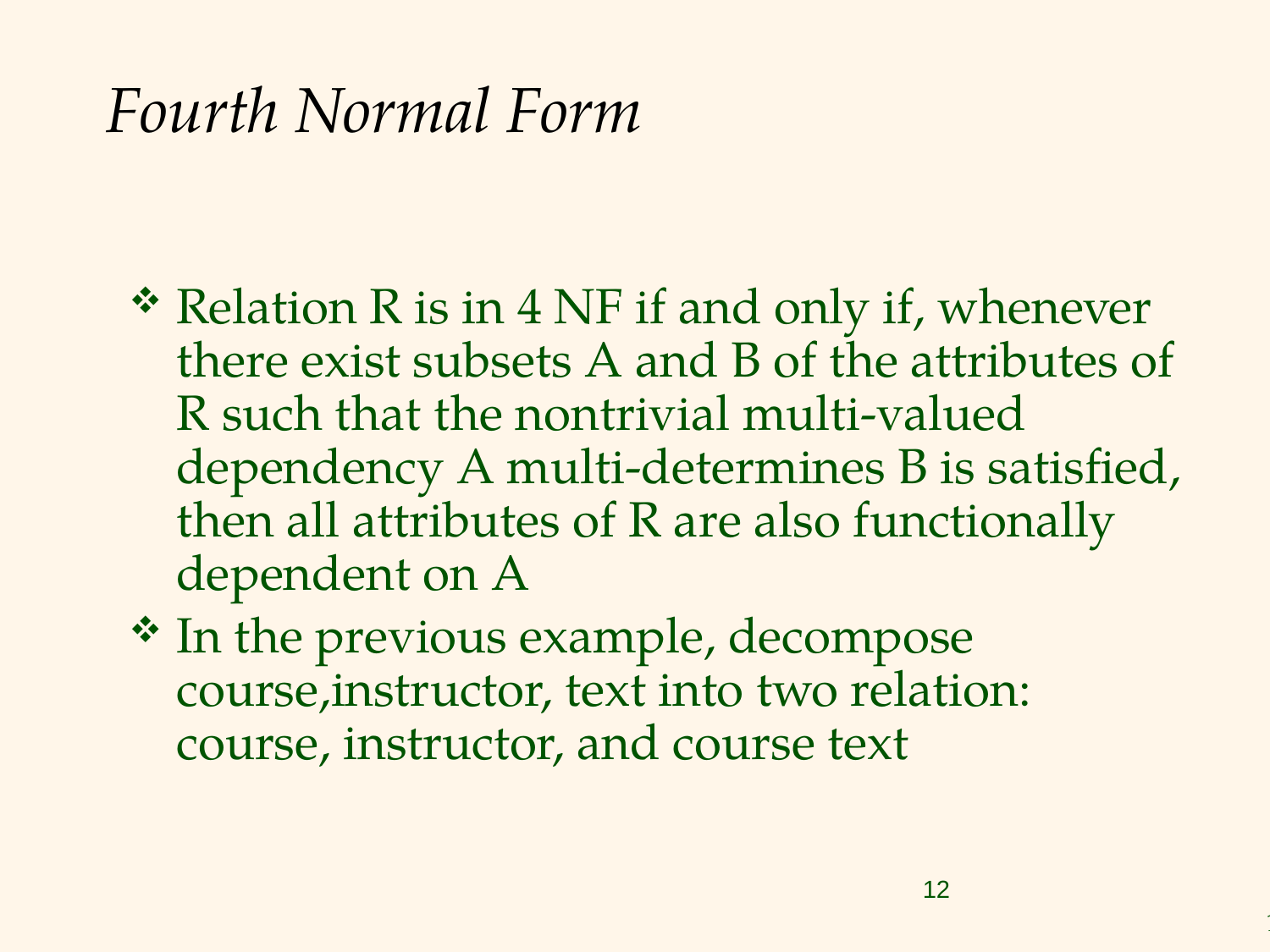

# Fourth Normal Form
Relation R is in 4 NF if and only if, whenever there exist subsets A and B of the attributes of R such that the nontrivial multi-valued dependency A multi-determines B is satisfied, then all attributes of R are also functionally dependent on A
In the previous example, decompose course,instructor, text into two relation:  course, instructor, and course text
12